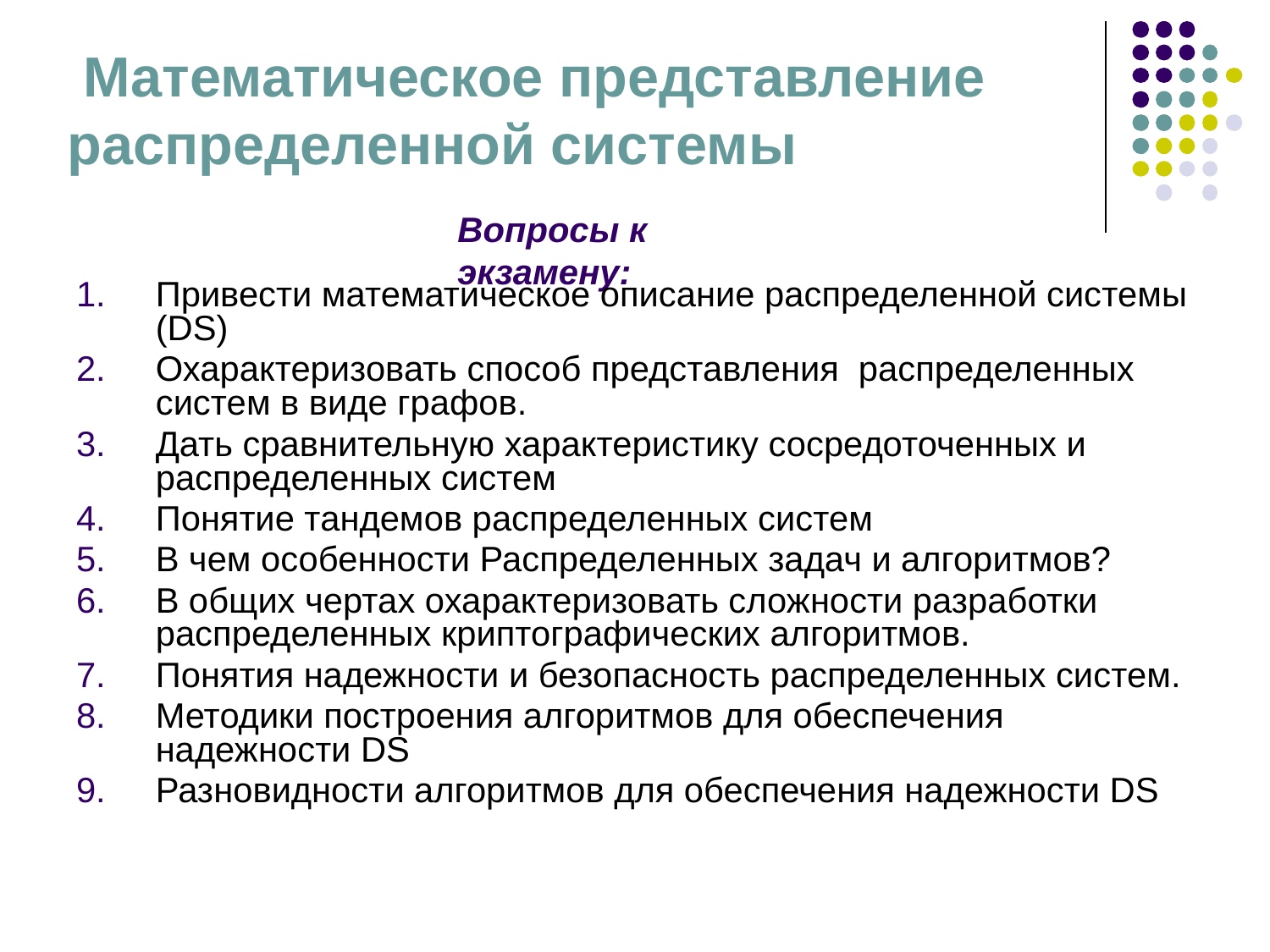

# Математическое представление распределенной системы
Вопросы к экзамену:
Привести математическое описание распределенной системы (DS)
Охарактеризовать способ представления  распределенных систем в виде графов.
Дать сравнительную характеристику сосредоточенных и распределенных систем
Понятие тандемов распределенных систем
В чем особенности Распределенных задач и алгоритмов?
В общих чертах охарактеризовать сложности разработки распределенных криптографических алгоритмов.
Понятия надежности и безопасность распределенных систем.
Методики построения алгоритмов для обеспечения надежности DS
Разновидности алгоритмов для обеспечения надежности DS